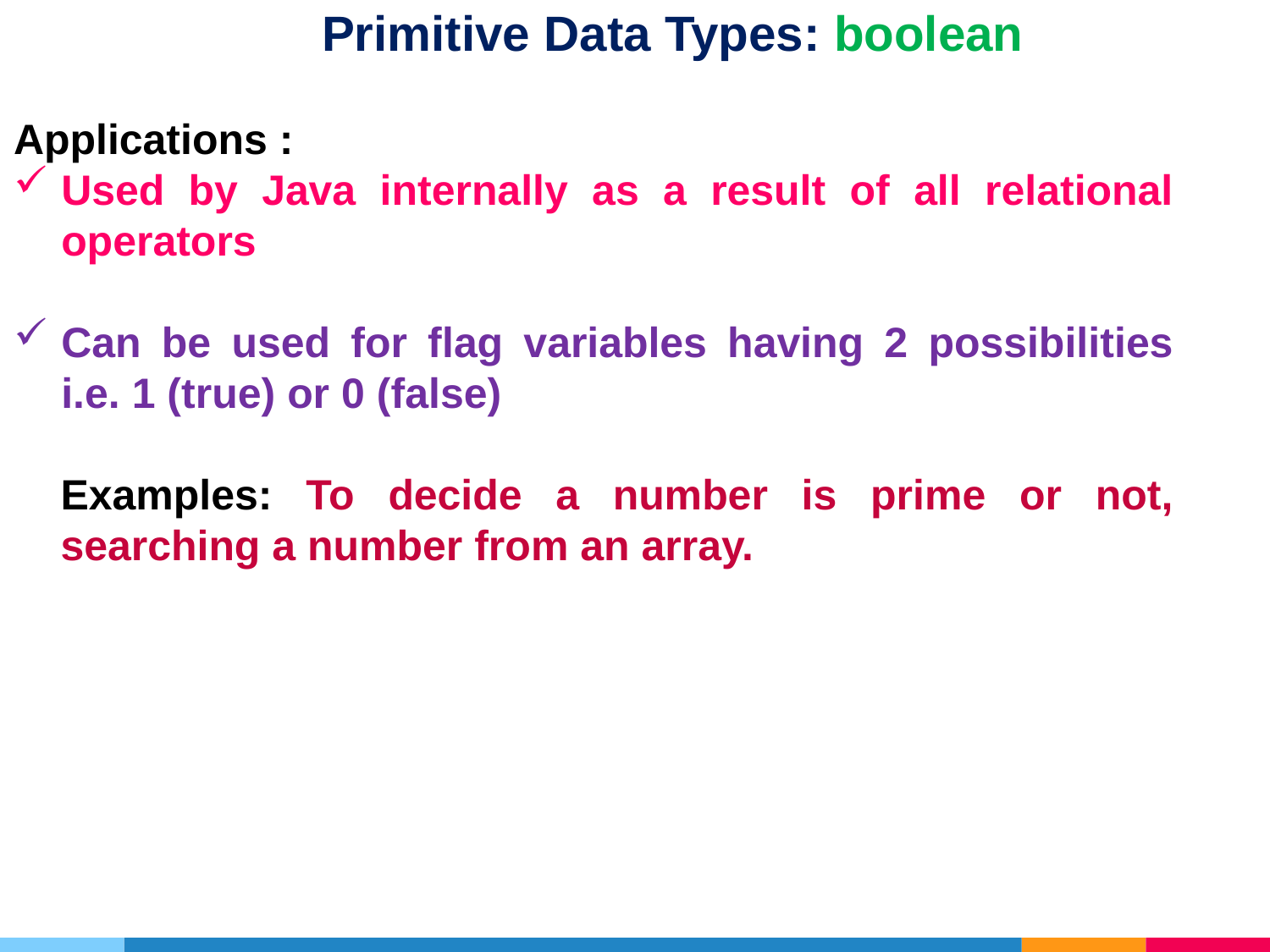

# Primitive Data Types: boolean
Applications :
Used by Java internally as a result of all relational operators

Can be used for flag variables having 2 possibilities i.e. 1 (true) or 0 (false)

	Examples: To decide a number is prime or not, searching a number from an array.